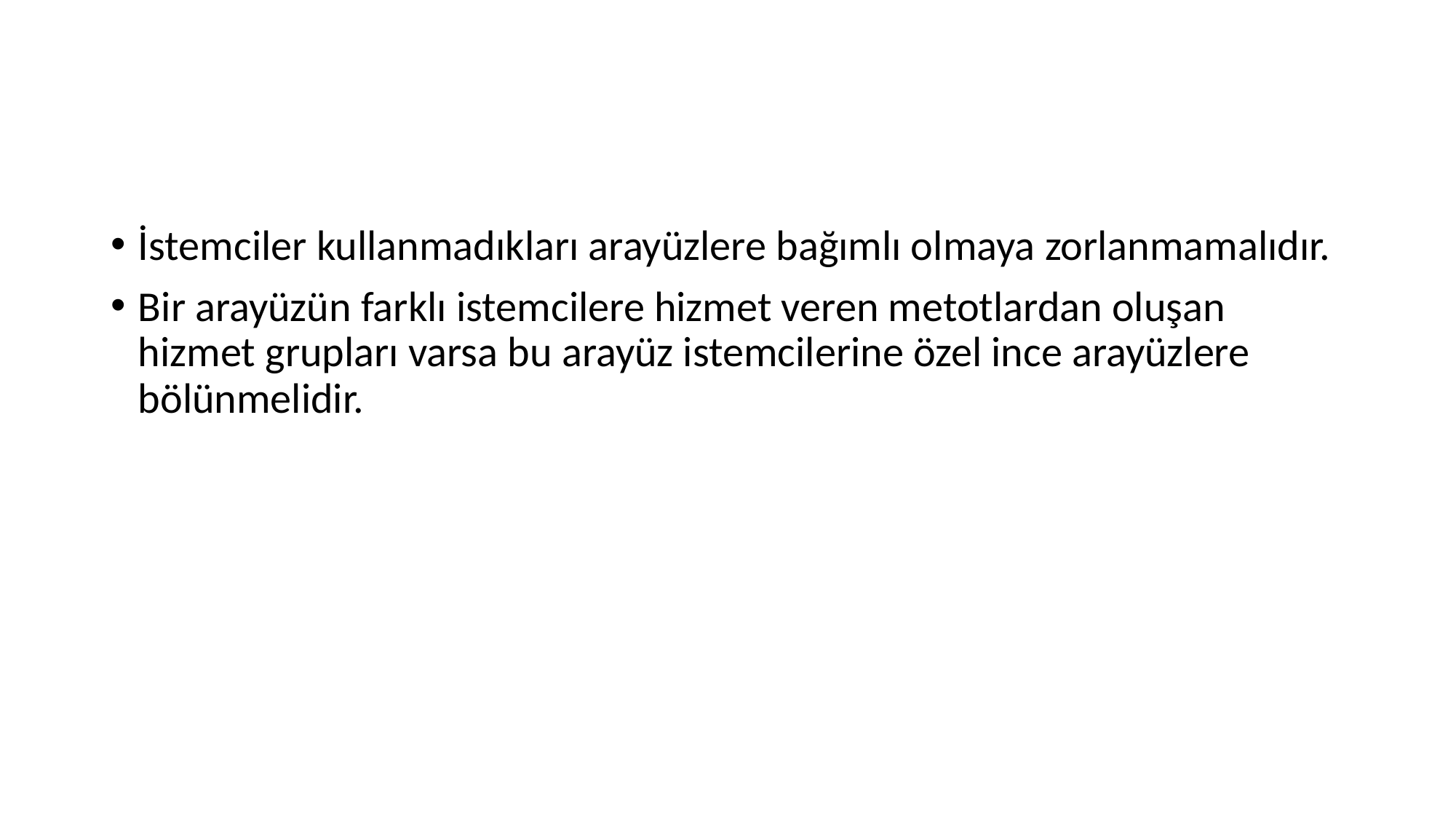

#
İstemciler kullanmadıkları arayüzlere bağımlı olmaya zorlanmamalıdır.
Bir arayüzün farklı istemcilere hizmet veren metotlardan oluşan hizmet grupları varsa bu arayüz istemcilerine özel ince arayüzlere bölünmelidir.